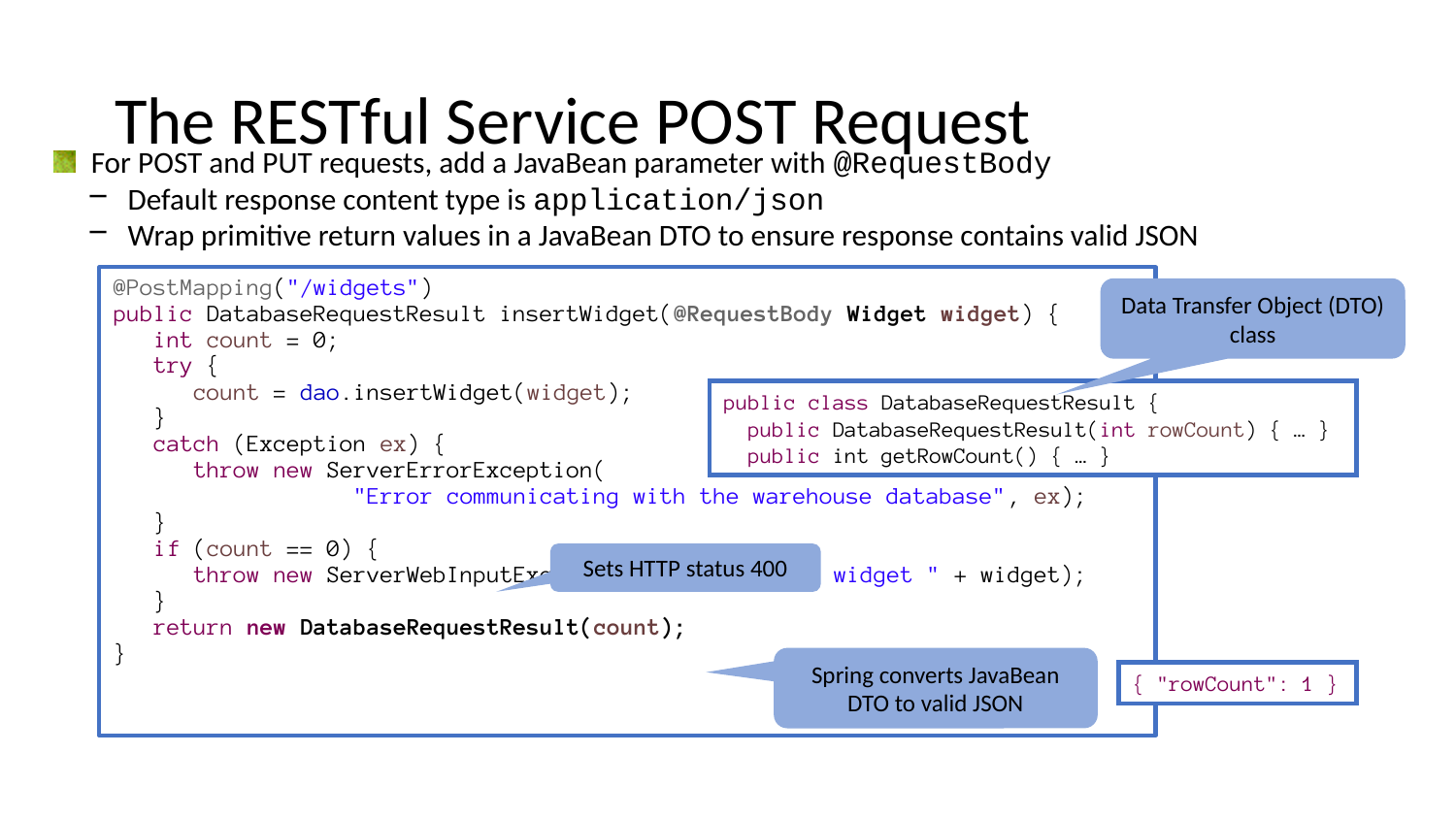

# The RESTful Service POST Request
For POST and PUT requests, add a JavaBean parameter with @RequestBody
Default response content type is application/json
Wrap primitive return values in a JavaBean DTO to ensure response contains valid JSON

@PostMapping("/widgets")
public DatabaseRequestResult insertWidget(@RequestBody Widget widget) {
   int count = 0;
   try {
      count = dao.insertWidget(widget);
   }
   catch (Exception ex) {
      throw new ServerErrorException(
                  "Error communicating with the warehouse database", ex);
   }
   if (count == 0) {
      throw new ServerWebInputException("can't insert widget " + widget);
   }
   return new DatabaseRequestResult(count);
}
Data Transfer Object (DTO) class
public class DatabaseRequestResult {
  public DatabaseRequestResult(int rowCount) { … }
  public int getRowCount() { … }
Sets HTTP status 400
Spring converts JavaBean DTO to valid JSON
{ "rowCount": 1 }